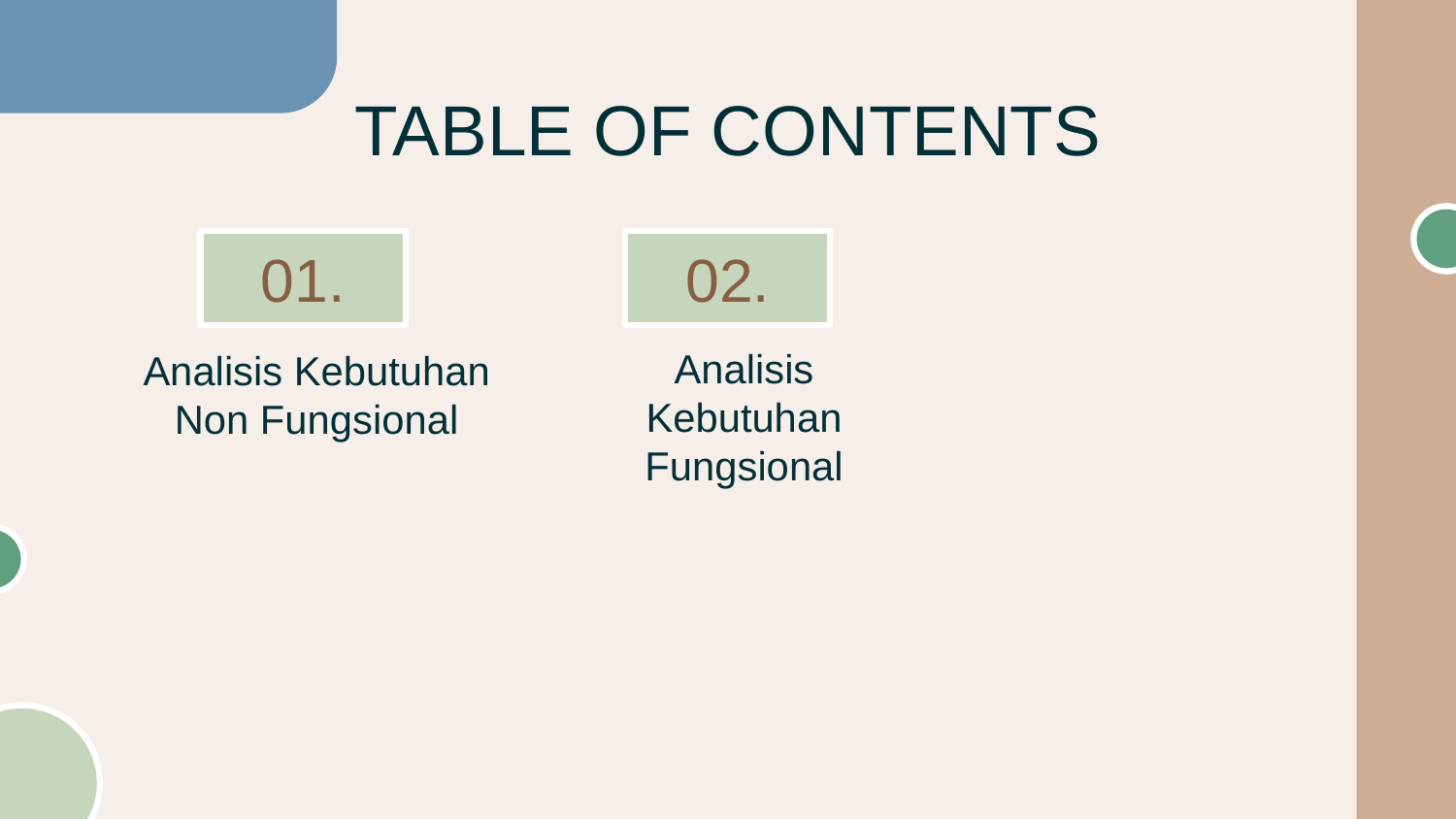

TABLE OF CONTENTS

# 01.
02.
Analisis Kebutuhan Non Fungsional
Analisis Kebutuhan Fungsional